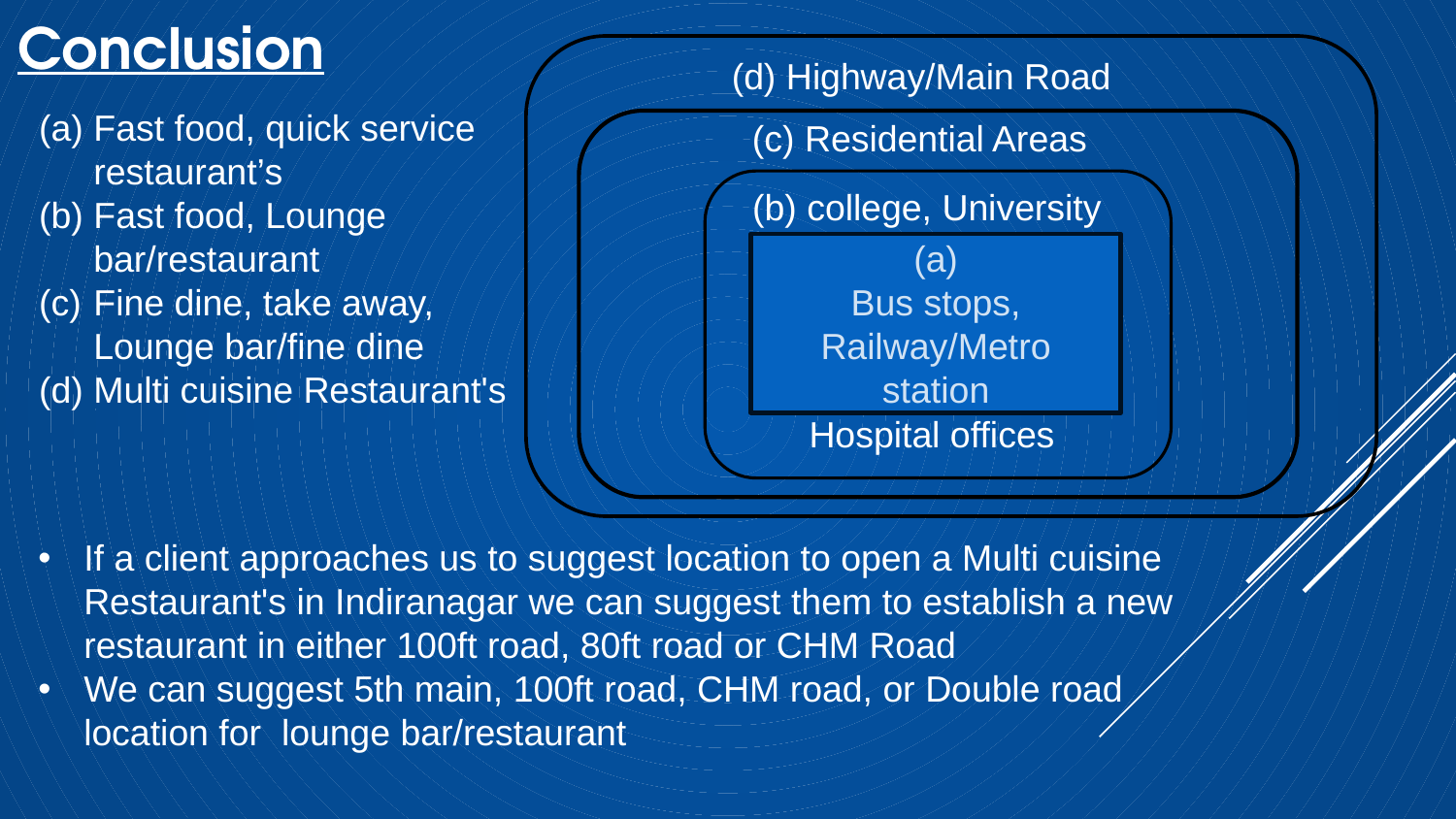

Conclusion

(d) Highway/Main Road
Fast food, quick service restaurant’s
Fast food, Lounge bar/restaurant
Fine dine, take away, Lounge bar/fine dine
Multi cuisine Restaurant's

(c) Residential Areas

(b) college, University
(a)
Bus stops, Railway/Metro station
Hospital offices
If a client approaches us to suggest location to open a Multi cuisine Restaurant's in Indiranagar we can suggest them to establish a new restaurant in either 100ft road, 80ft road or CHM Road
We can suggest 5th main, 100ft road, CHM road, or Double road location for  lounge bar/restaurant